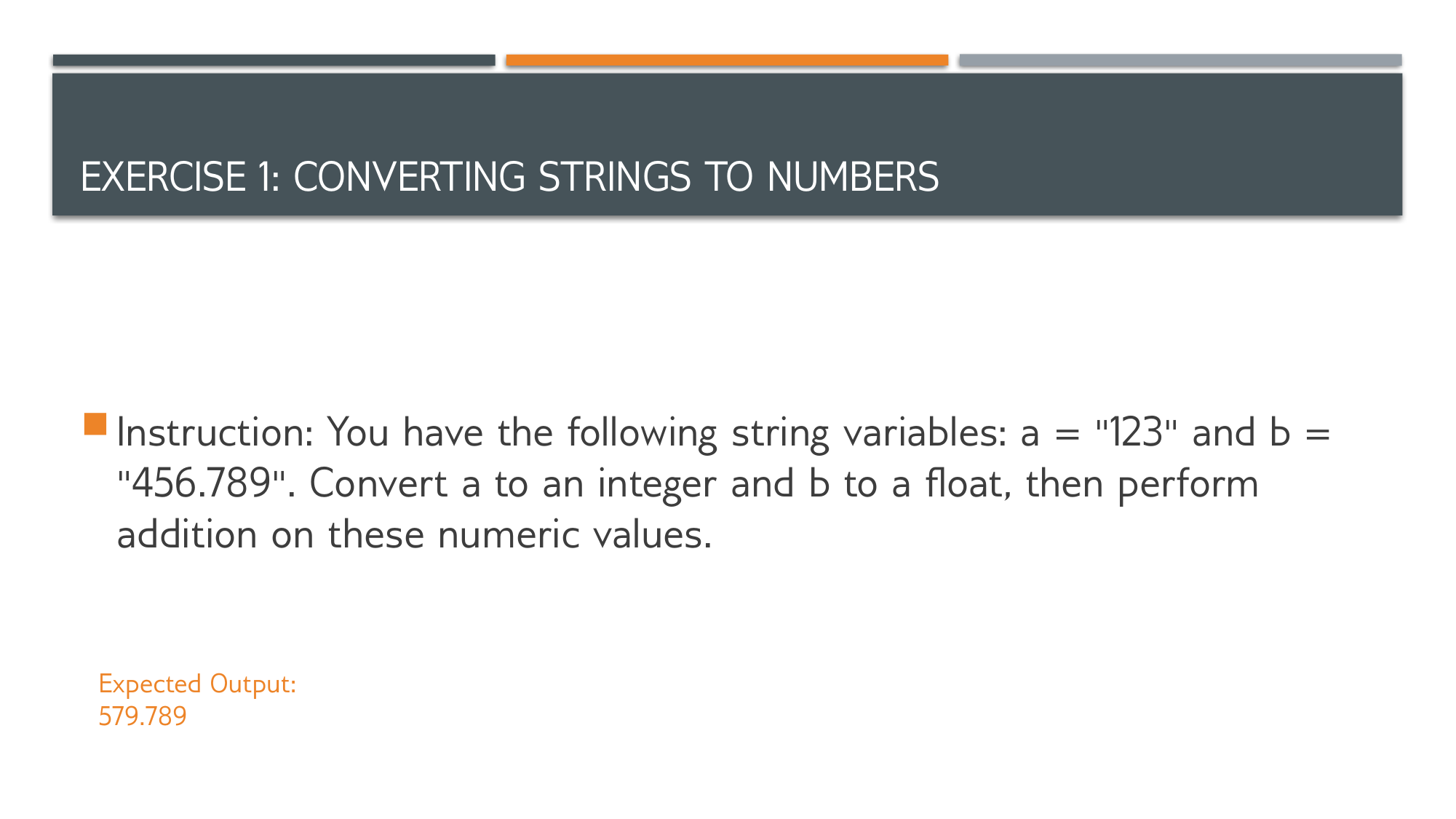

# Exercise 1: Converting Strings to Numbers

Instruction: You have the following string variables: a = "123" and b = "456.789". Convert a to an integer and b to a float, then perform addition on these numeric values.

Expected Output:
579.789